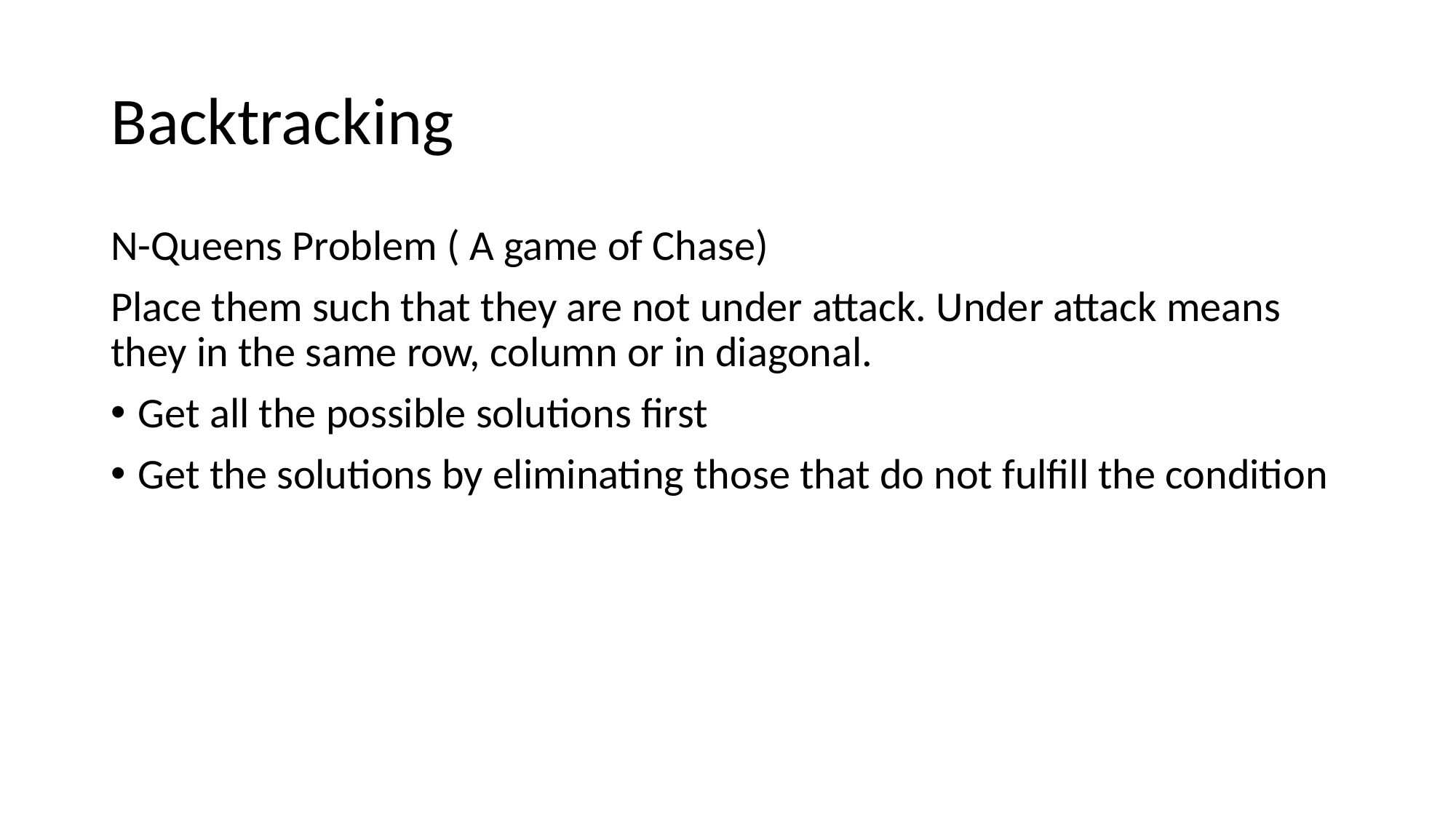

# Backtracking
N-Queens Problem ( A game of Chase)
Place them such that they are not under attack. Under attack means they in the same row, column or in diagonal.
Get all the possible solutions first
Get the solutions by eliminating those that do not fulfill the condition